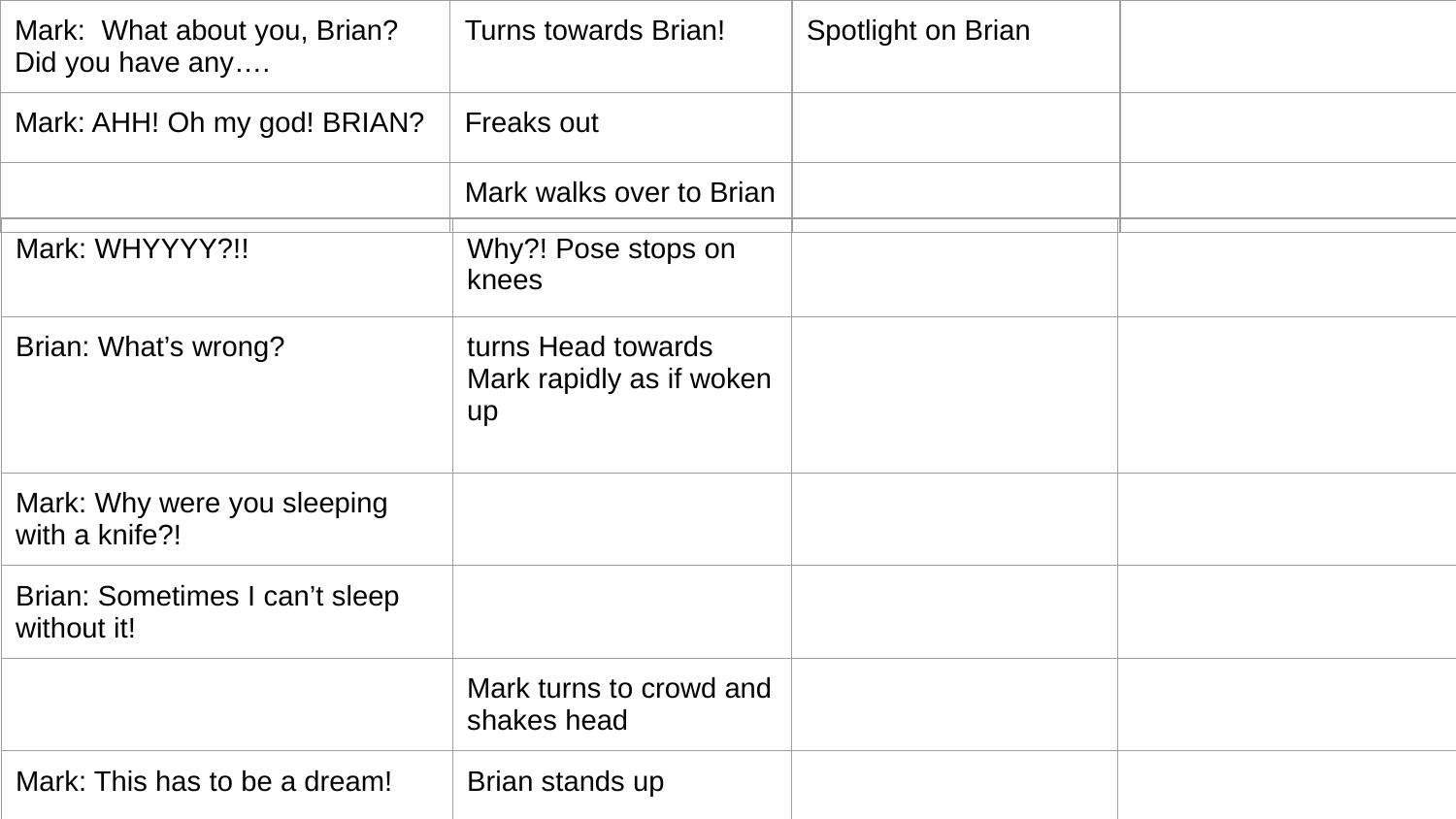

| Mark: What about you, Brian? Did you have any…. | Turns towards Brian! | Spotlight on Brian |  |
| --- | --- | --- | --- |
| Mark: AHH! Oh my god! BRIAN? | Freaks out |  |  |
|  | Mark walks over to Brian |  |  |
| Mark: WHYYYY?!! | Why?! Pose stops on knees |  |  |
| --- | --- | --- | --- |
| Brian: What’s wrong? | turns Head towards Mark rapidly as if woken up |  |  |
| Mark: Why were you sleeping with a knife?! |  |  |  |
| Brian: Sometimes I can’t sleep without it! |  |  |  |
|  | Mark turns to crowd and shakes head |  |  |
| Mark: This has to be a dream! | Brian stands up |  |  |